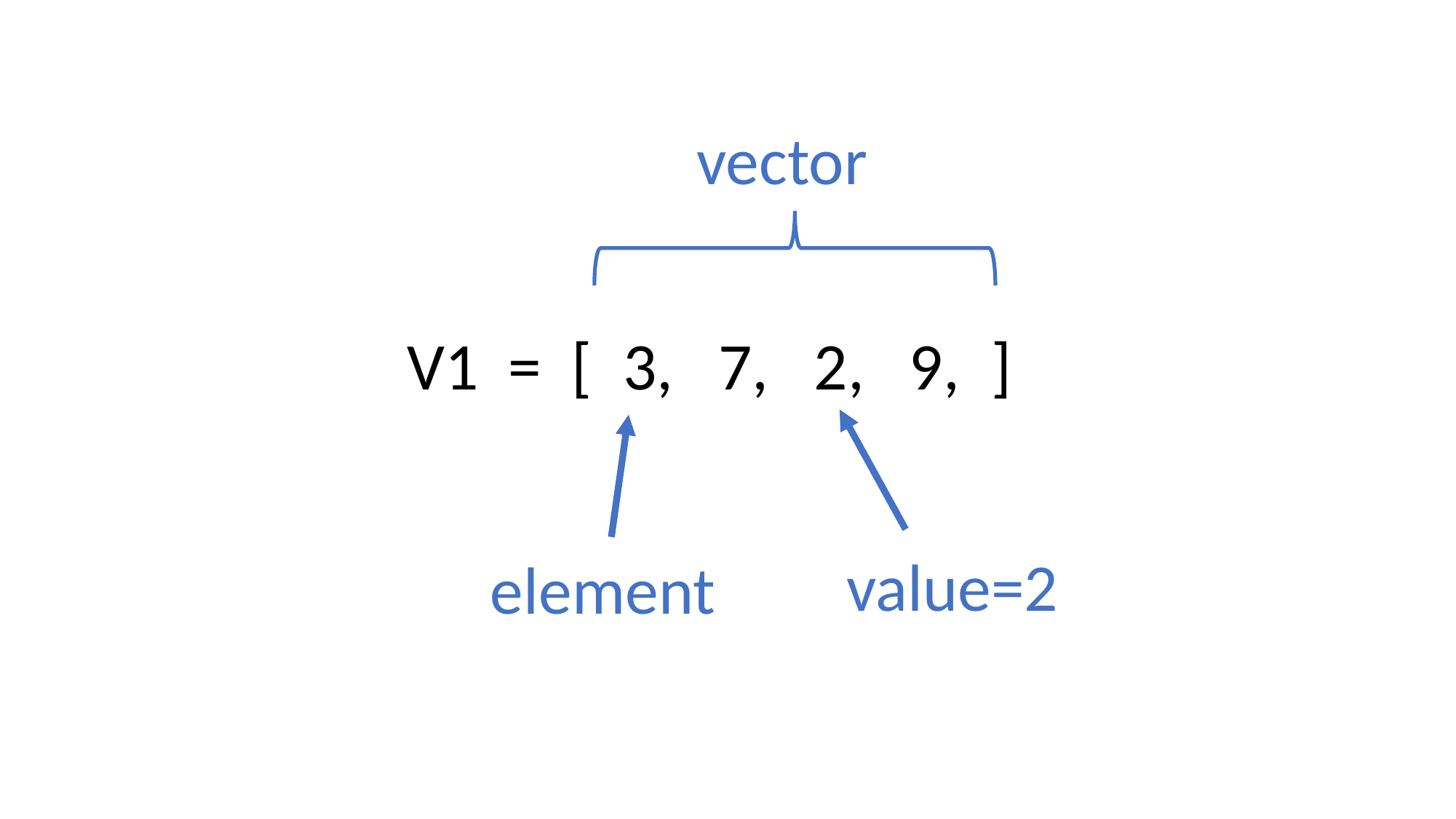

vector
V1  =  [  3,   7,   2,   9,  ]
value=2
element